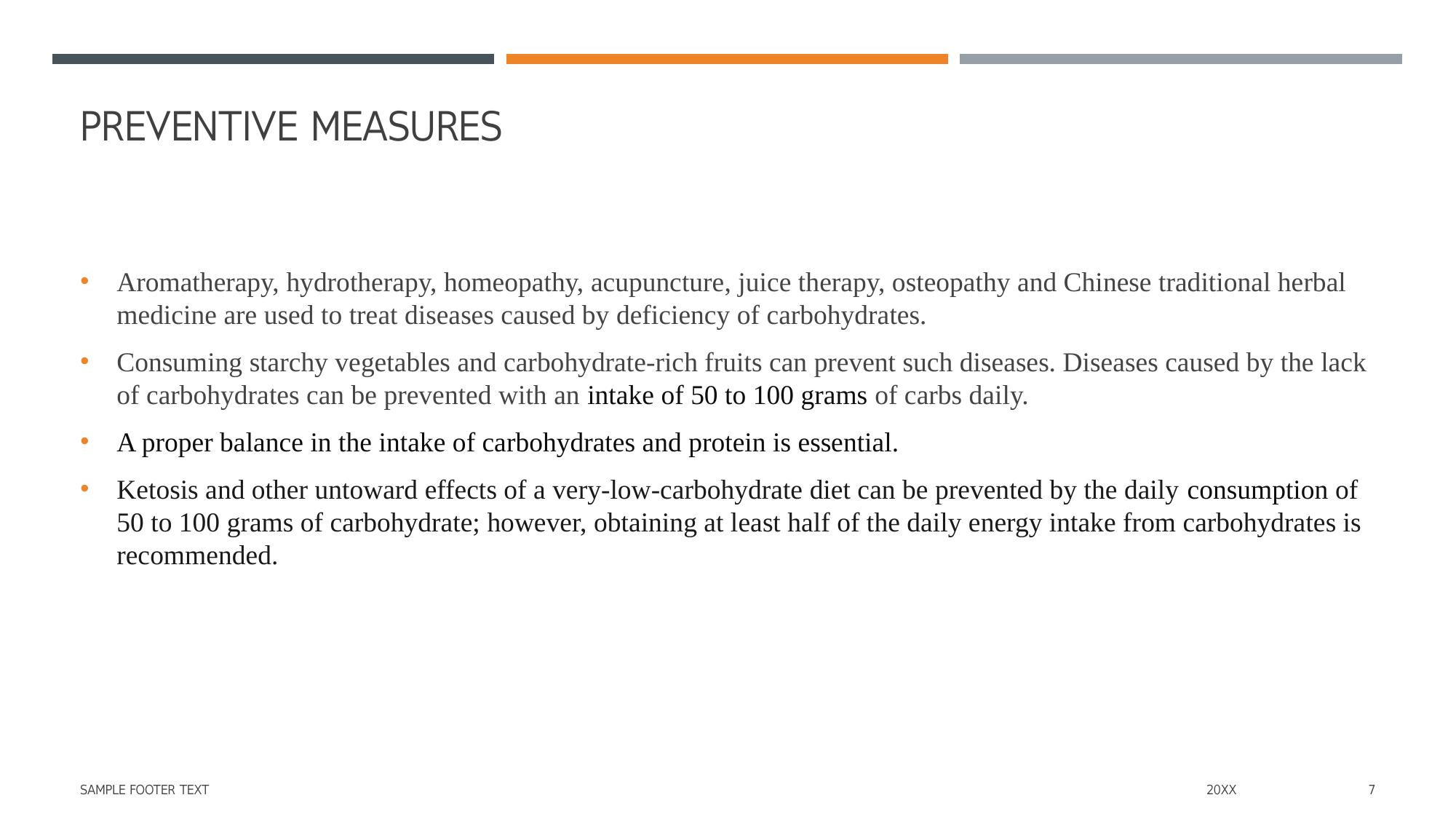

# Preventive Measures
Aromatherapy, hydrotherapy, homeopathy, acupuncture, juice therapy, osteopathy and Chinese traditional herbal medicine are used to treat diseases caused by deficiency of carbohydrates.
Consuming starchy vegetables and carbohydrate-rich fruits can prevent such diseases. Diseases caused by the lack of carbohydrates can be prevented with an intake of 50 to 100 grams of carbs daily.
A proper balance in the intake of carbohydrates and protein is essential.
Ketosis and other untoward effects of a very-low-carbohydrate diet can be prevented by the daily consumption of 50 to 100 grams of carbohydrate; however, obtaining at least half of the daily energy intake from carbohydrates is recommended.

Sample Footer Text
20XX
7